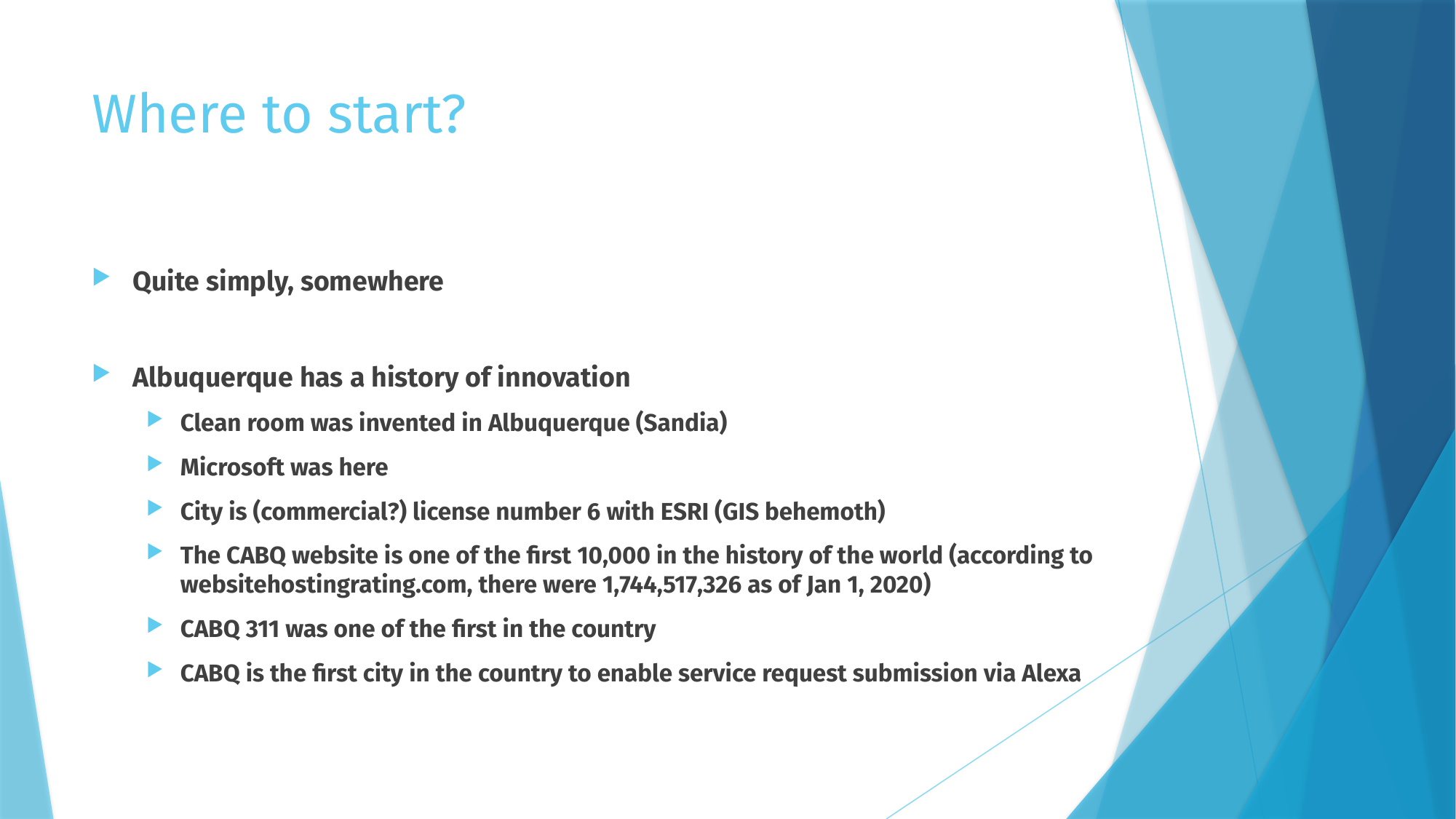

# Where to start?
Quite simply, somewhere

Albuquerque has a history of innovation
Clean room was invented in Albuquerque (Sandia)
Microsoft was here
City is (commercial?) license number 6 with ESRI (GIS behemoth)
The CABQ website is one of the first 10,000 in the history of the world (according to websitehostingrating.com, there were 1,744,517,326 as of Jan 1, 2020)
CABQ 311 was one of the first in the country
CABQ is the first city in the country to enable service request submission via Alexa